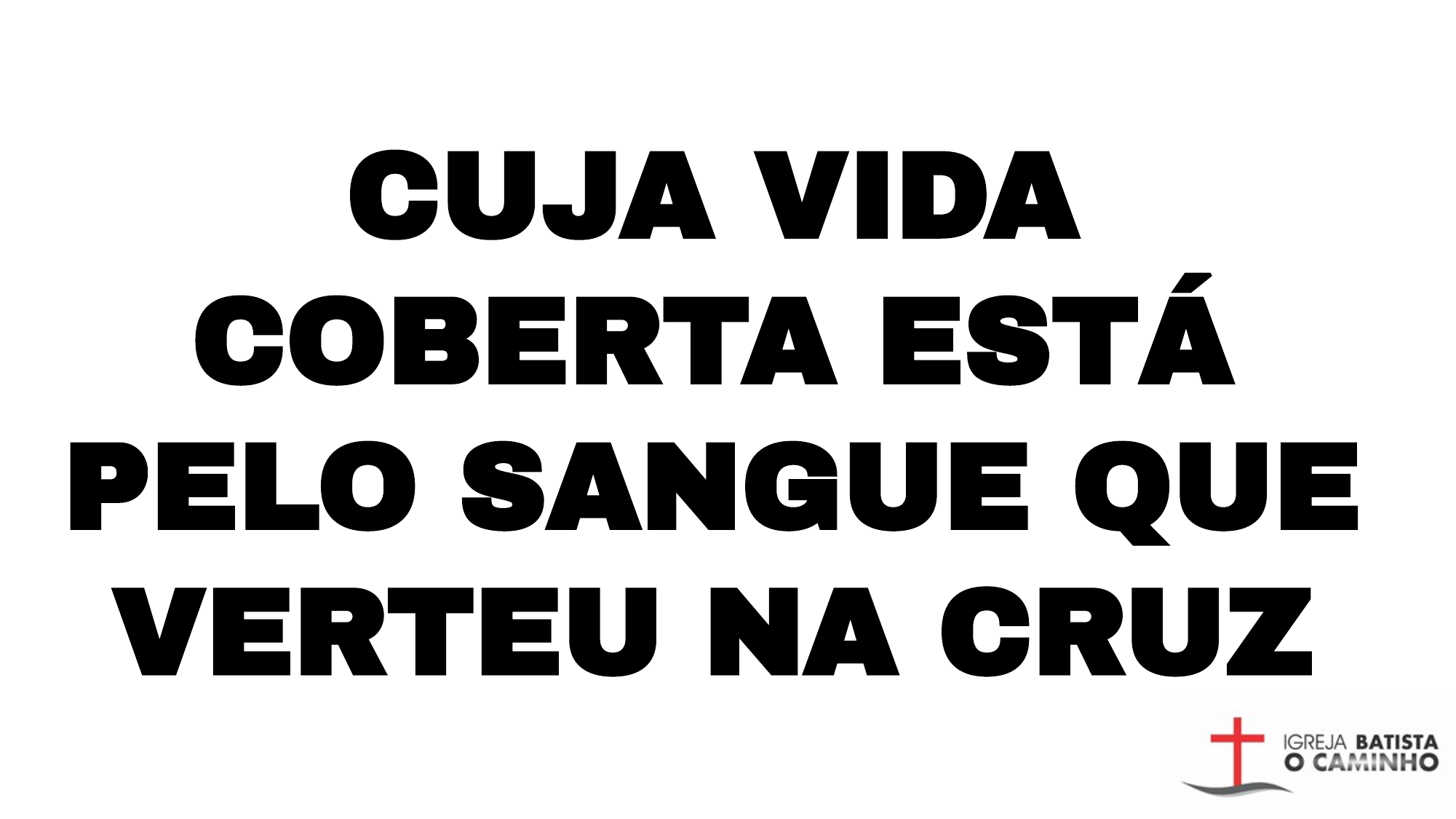

CUJA VIDA COBERTA ESTÁ PELO SANGUE QUE VERTEU NA CRUZ